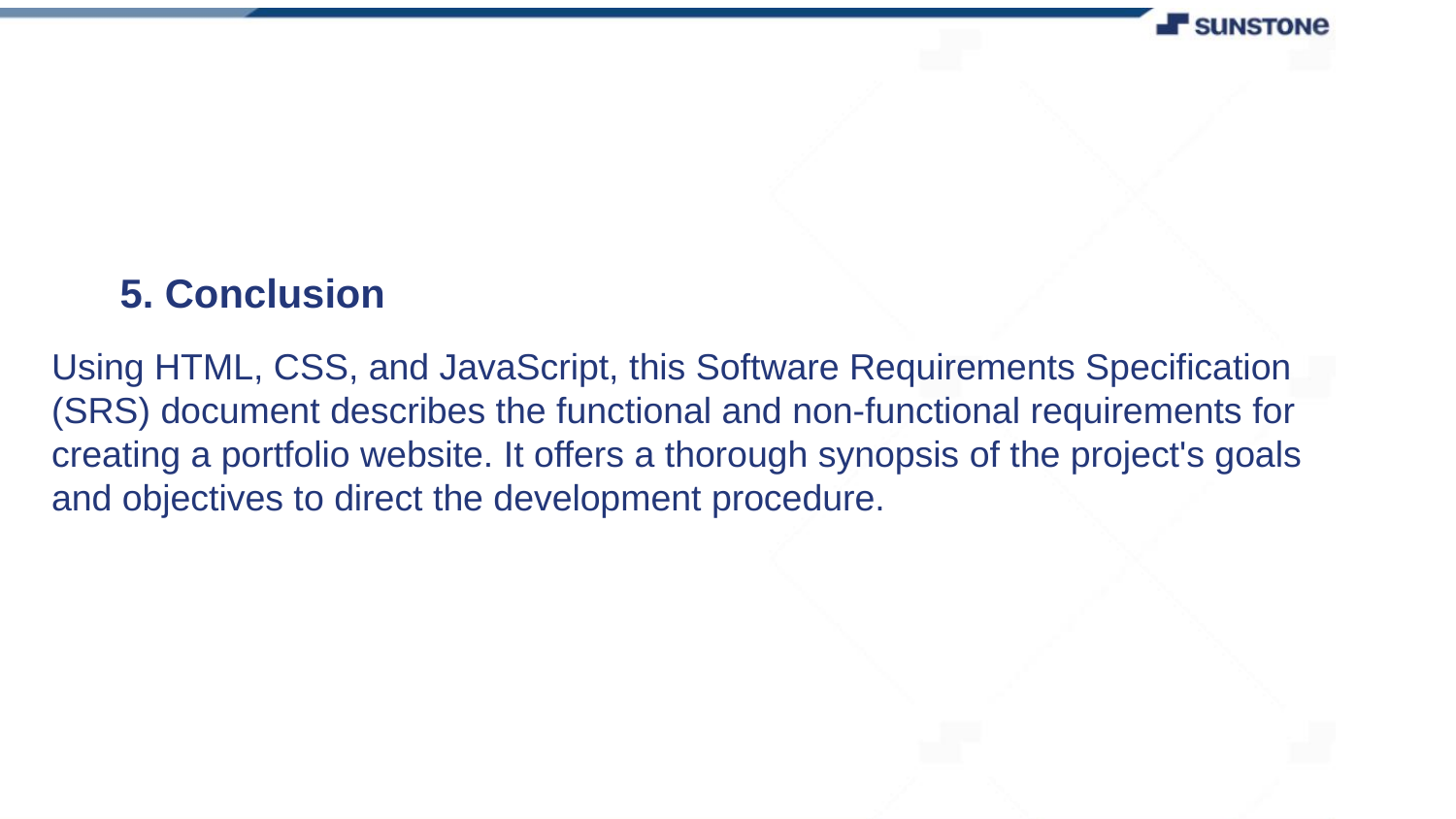

5. Conclusion
Using HTML, CSS, and JavaScript, this Software Requirements Specification (SRS) document describes the functional and non-functional requirements for creating a portfolio website. It offers a thorough synopsis of the project's goals and objectives to direct the development procedure.